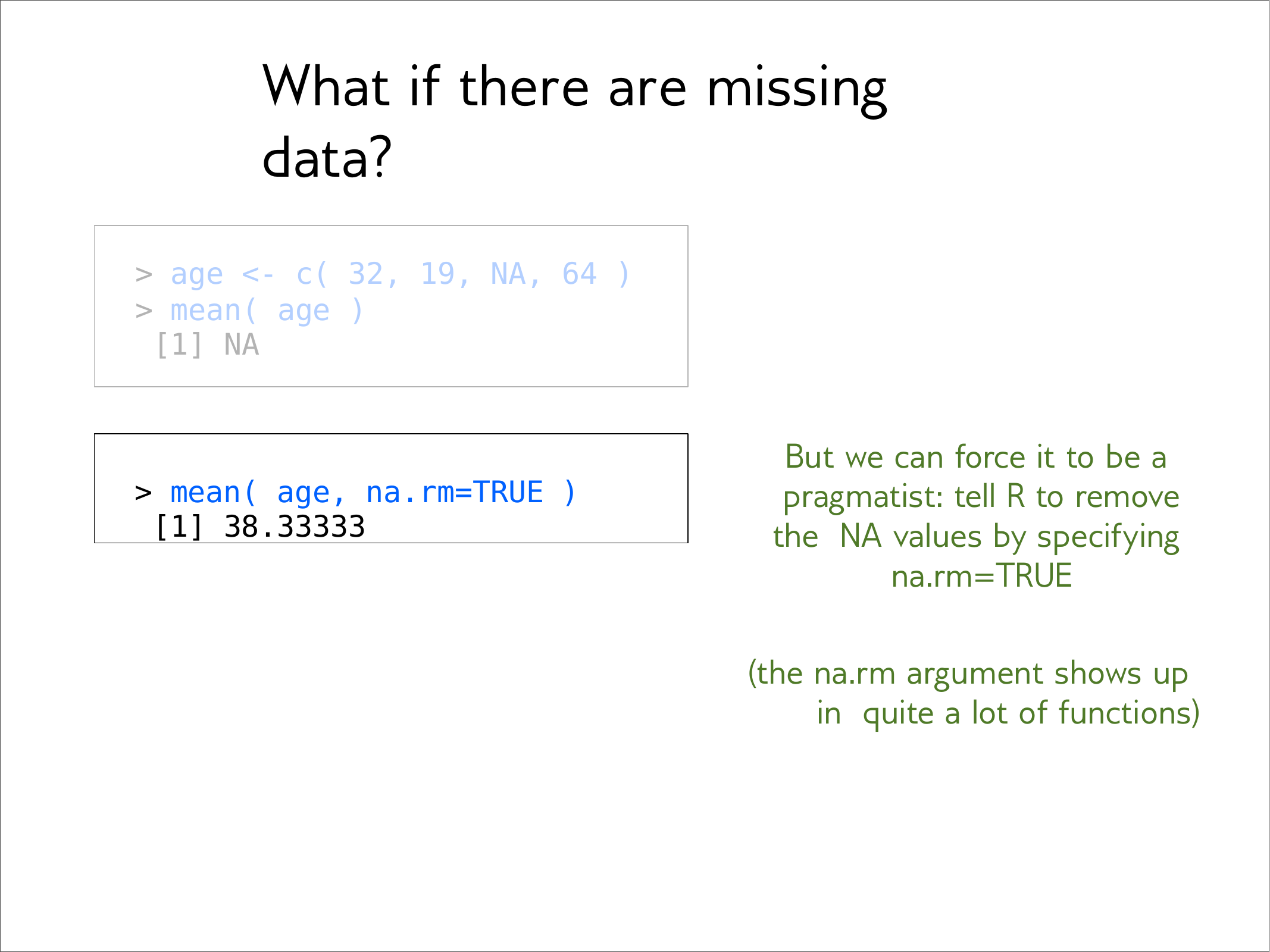

# What if there are missing	data?

> age <- c( 32, 19, NA, 64 )
> mean( age )  [1] NA

> mean( age, na.rm=TRUE )  [1] 38.33333
But we can force it to be a  pragmatist: tell R to remove the  NA values by specifying  na.rm=TRUE
(the na.rm argument shows up in  quite a lot of functions)